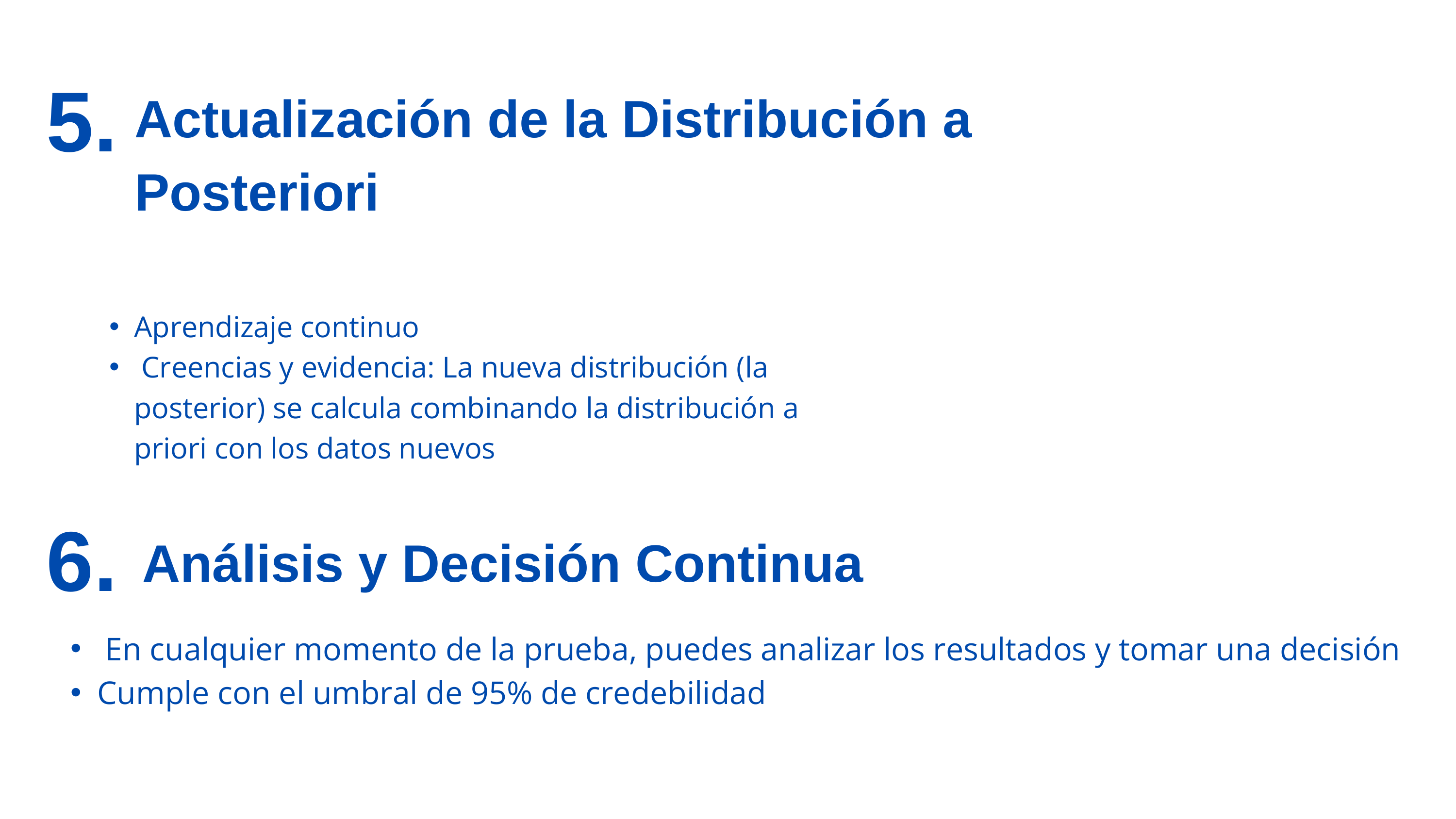

5.
Actualización de la Distribución a Posteriori
Aprendizaje continuo
 Creencias y evidencia: La nueva distribución (la posterior) se calcula combinando la distribución a priori con los datos nuevos

6.
Análisis y Decisión Continua
 En cualquier momento de la prueba, puedes analizar los resultados y tomar una decisión
Cumple con el umbral de 95% de credebilidad